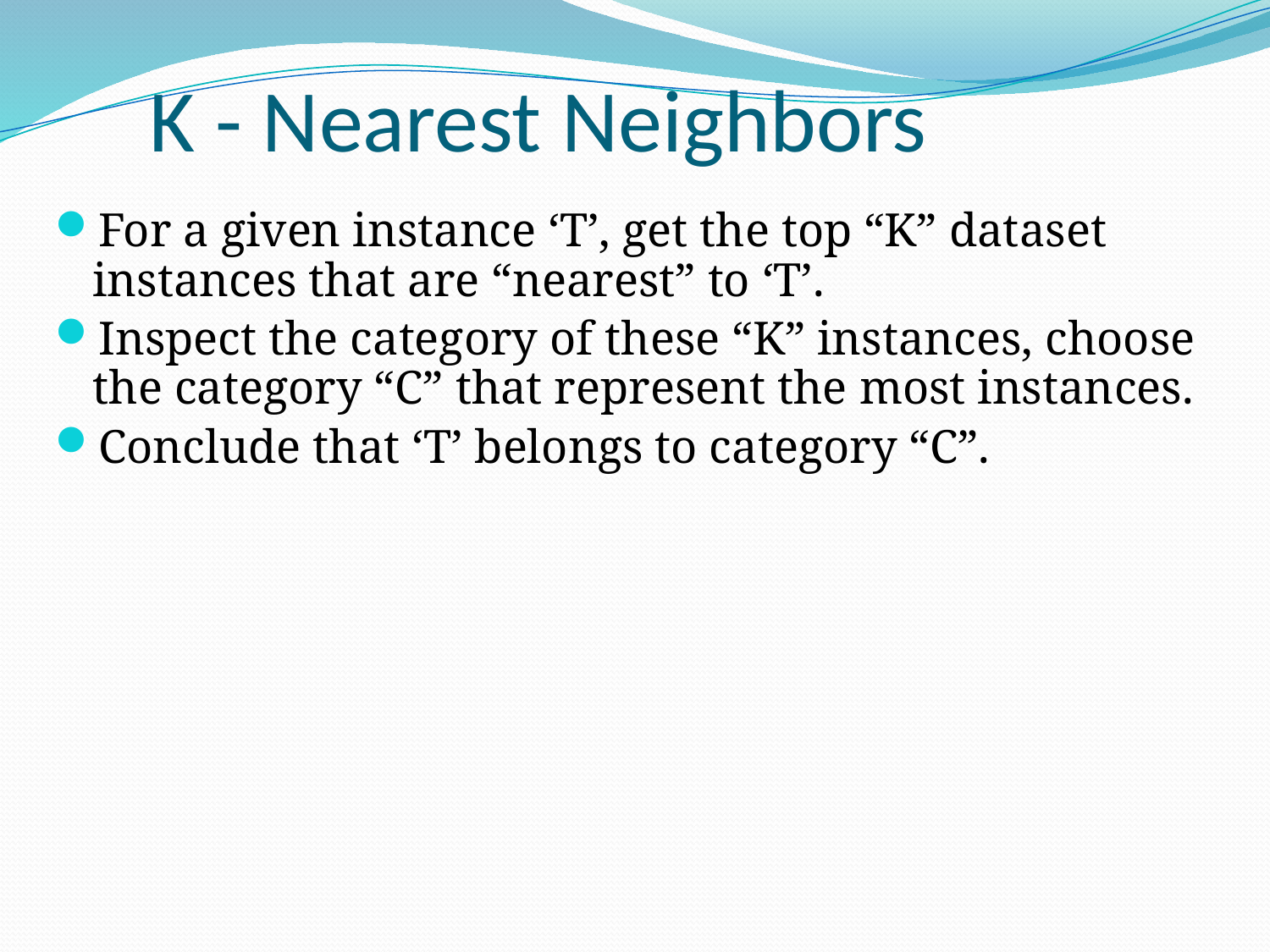

# K - Nearest Neighbors
For a given instance ‘T’, get the top “K” dataset instances that are “nearest” to ‘T’.
Inspect the category of these “K” instances, choose the category “C” that represent the most instances.
Conclude that ‘T’ belongs to category “C”.